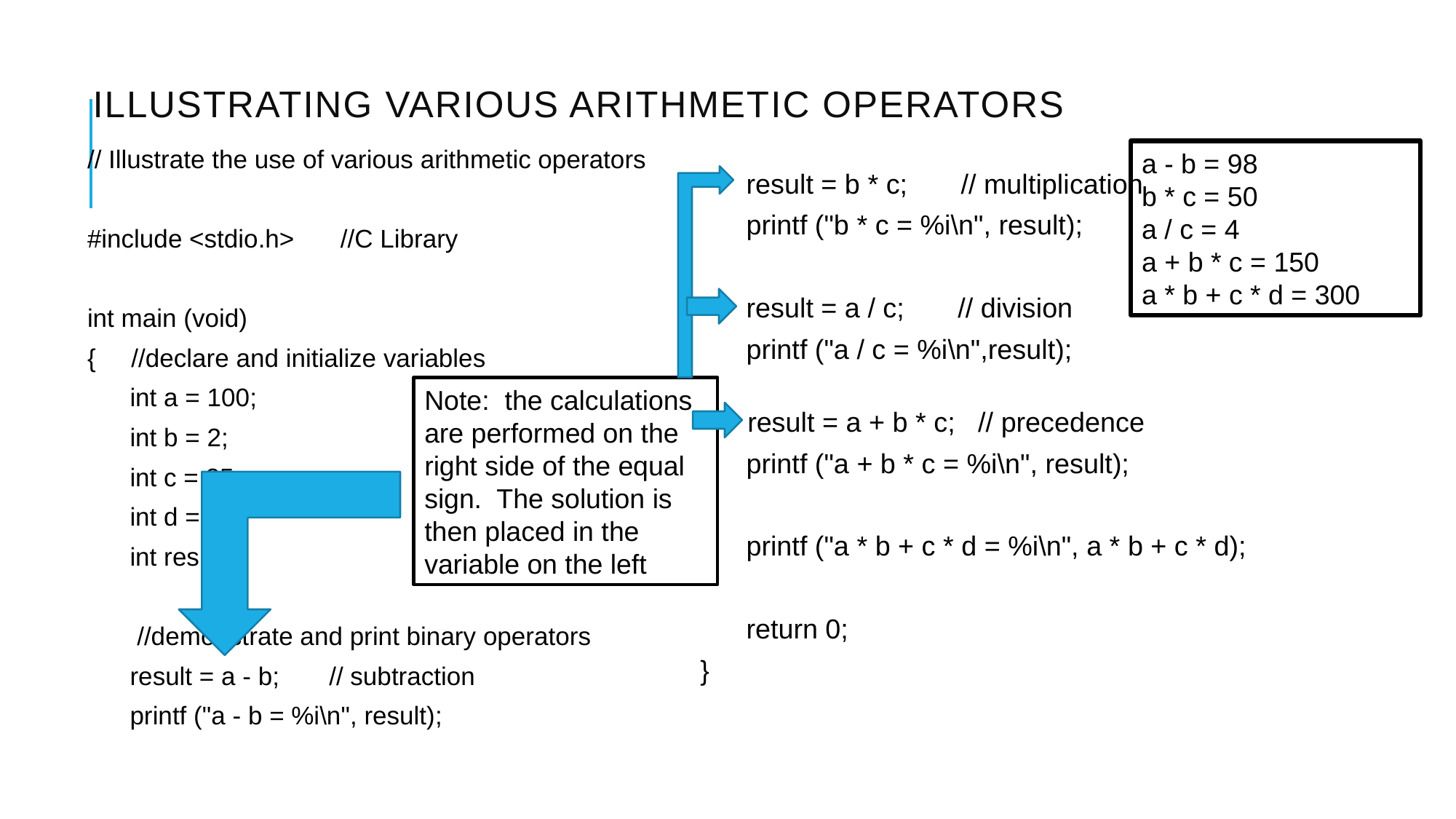

# Illustrating various arithmetic operators
// Illustrate the use of various arithmetic operators

#include <stdio.h>	//C Library

int main (void)
{     //declare and initialize variables
      int a = 100;
      int b = 2;
      int c = 25;
      int d = 4;
      int result;

       //demonstrate and print binary operators
      result = a - b;       // subtraction
      printf ("a - b = %i\n", result);

a - b = 98
b * c = 50
a / c = 4
a + b * c = 150
a * b + c * d = 300
      result = b * c;       // multiplication
      printf ("b * c = %i\n", result);

      result = a / c;       // division
      printf ("a / c = %i\n",result);

       result = a + b * c;   // precedence
      printf ("a + b * c = %i\n", result);

      printf ("a * b + c * d = %i\n", a * b + c * d);

      return 0;
}

Note:  the calculations are performed on the right side of the equal sign.  The solution is then placed in the variable on the left